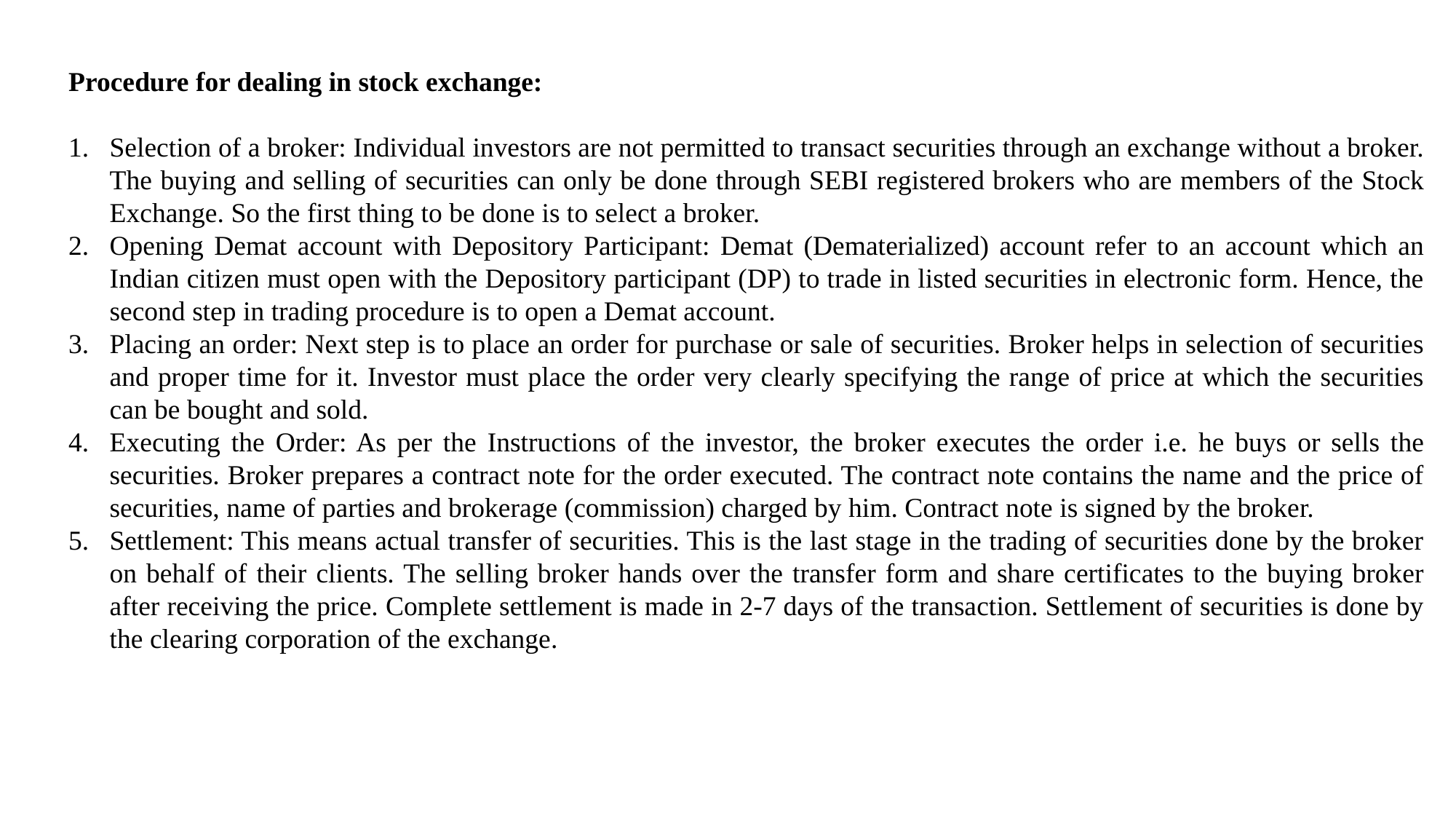

Procedure for dealing in stock exchange:

Selection of a broker: Individual investors are not permitted to transact securities through an exchange without a broker. The buying and selling of securities can only be done through SEBI registered brokers who are members of the Stock Exchange. So the first thing to be done is to select a broker.
Opening Demat account with Depository Participant: Demat (Dematerialized) account refer to an account which an Indian citizen must open with the Depository participant (DP) to trade in listed securities in electronic form. Hence, the second step in trading procedure is to open a Demat account.
Placing an order: Next step is to place an order for purchase or sale of securities. Broker helps in selection of securities and proper time for it. Investor must place the order very clearly specifying the range of price at which the securities can be bought and sold.
Executing the Order: As per the Instructions of the investor, the broker executes the order i.e. he buys or sells the securities. Broker prepares a contract note for the order executed. The contract note contains the name and the price of securities, name of parties and brokerage (commission) charged by him. Contract note is signed by the broker.
Settlement: This means actual transfer of securities. This is the last stage in the trading of securities done by the broker on behalf of their clients. The selling broker hands over the transfer form and share certificates to the buying broker after receiving the price. Complete settlement is made in 2-7 days of the transaction. Settlement of securities is done by the clearing corporation of the exchange.